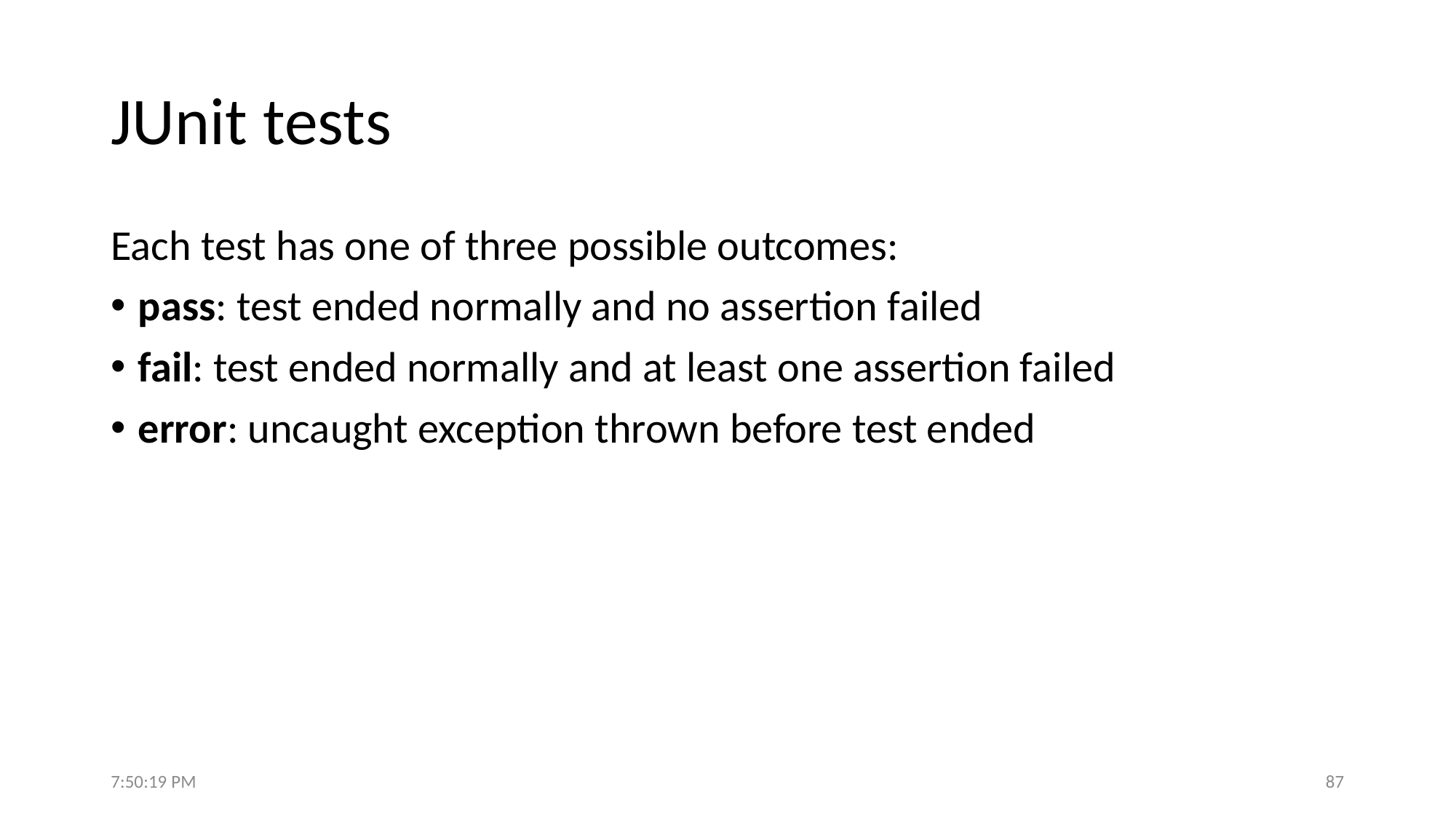

# JUnit tests
Each test has one of three possible outcomes:
pass: test ended normally and no assertion failed
fail: test ended normally and at least one assertion failed
error: uncaught exception thrown before test ended
7:50:19 PM
87